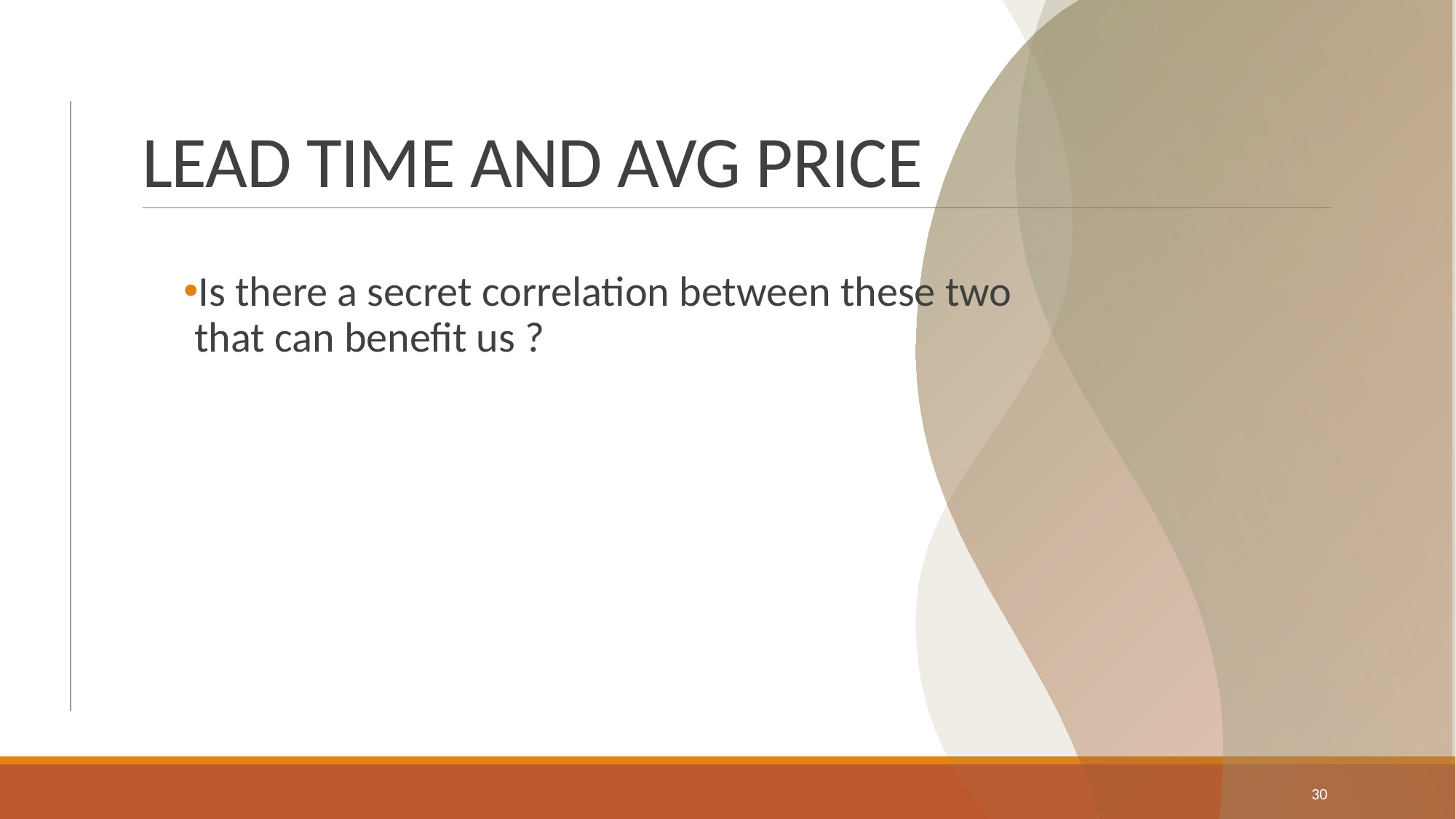

# LEAD TIME AND AVG PRICE
Is there a secret correlation between these two that can benefit us ?
30